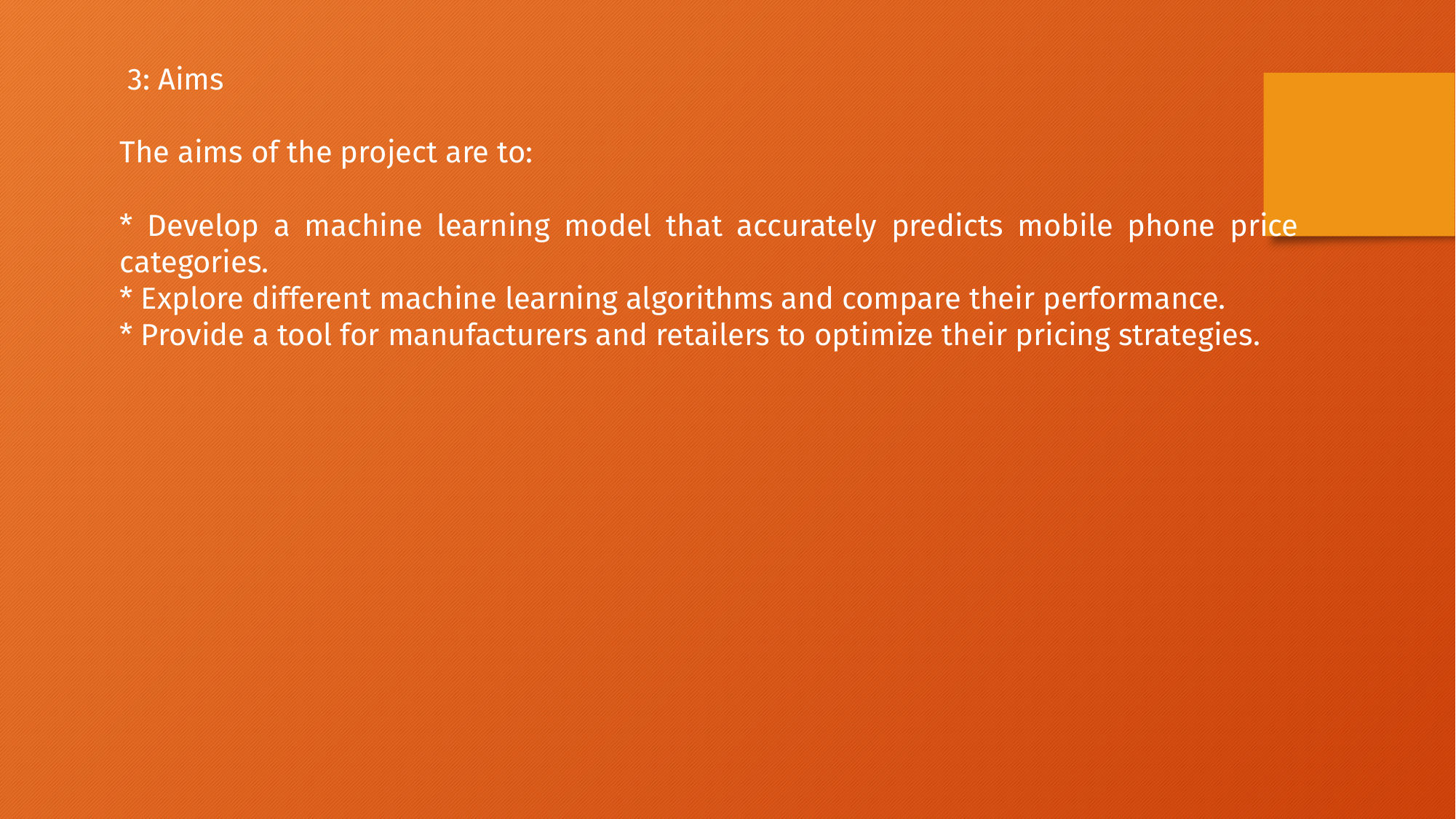

3: Aims

The aims of the project are to:

* Develop a machine learning model that accurately predicts mobile phone price categories.
* Explore different machine learning algorithms and compare their performance.
* Provide a tool for manufacturers and retailers to optimize their pricing strategies.